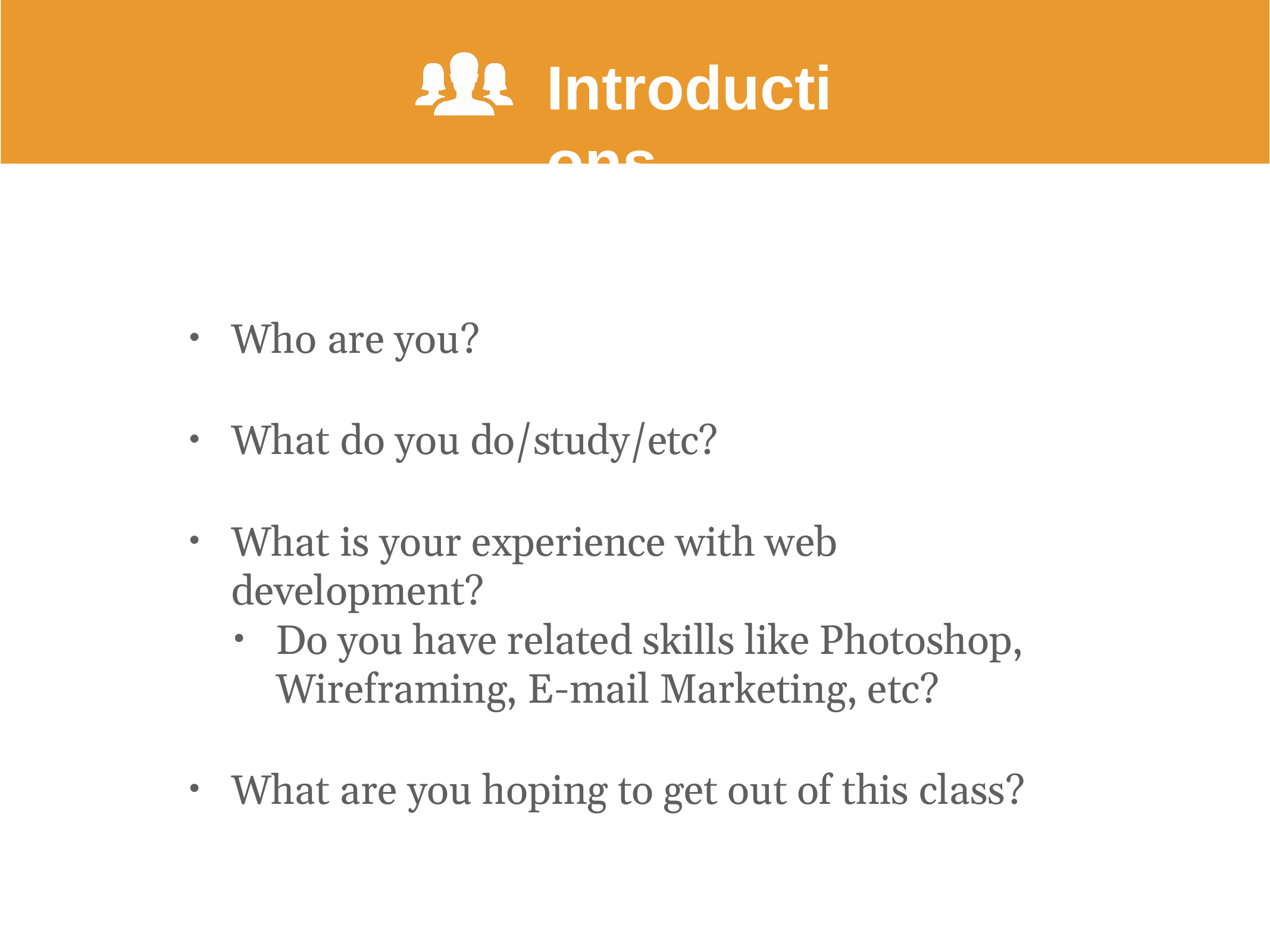

# Introductions

Who are you?

What do you do/study/etc?

What is your experience with web development?
Do you have related skills like Photoshop, Wireframing, E-mail Marketing, etc?

What are you hoping to get out of this class?